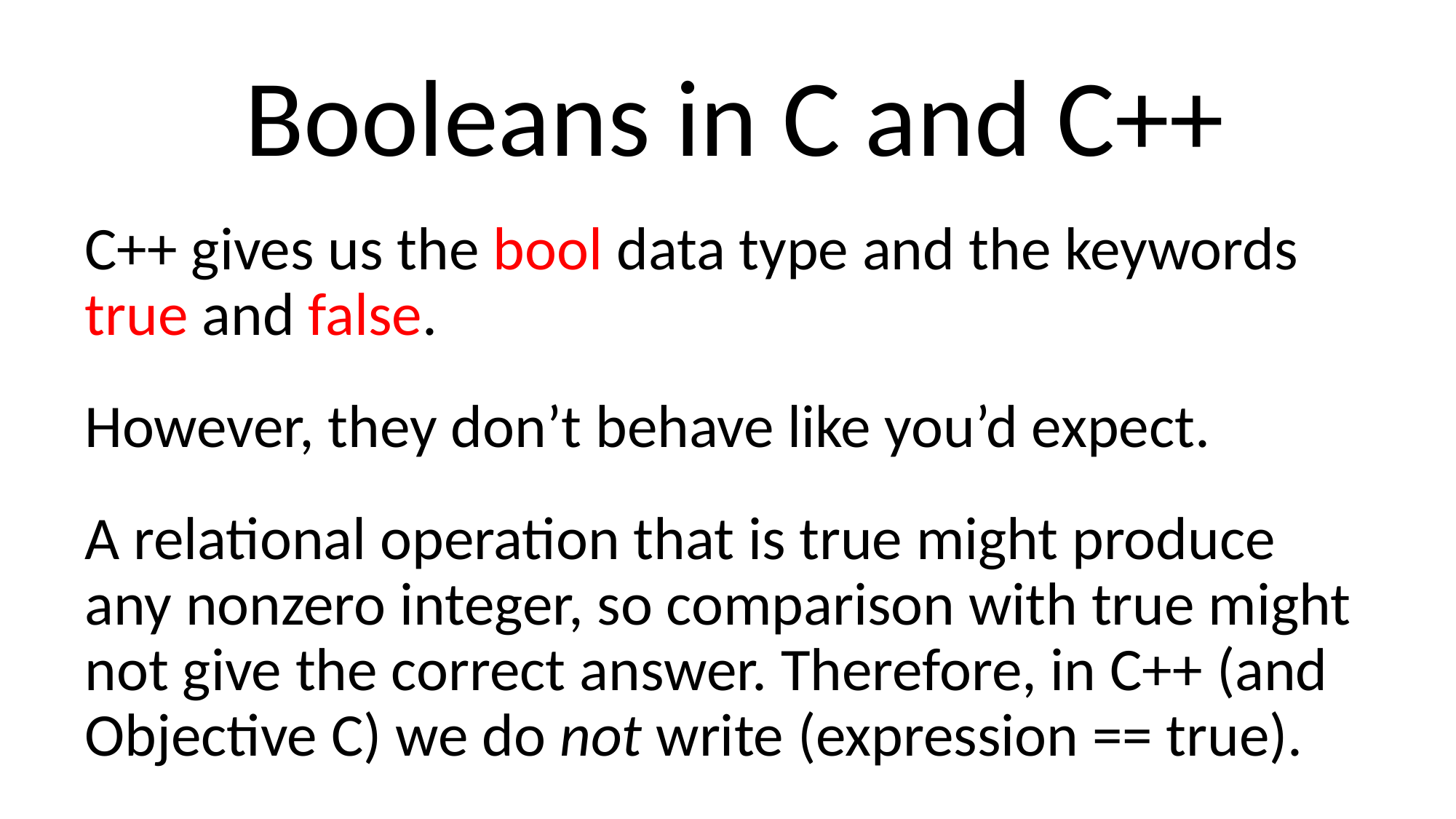

# Booleans in C and C++
C++ gives us the bool data type and the keywords true and false.

However, they don’t behave like you’d expect.

A relational operation that is true might produce any nonzero integer, so comparison with true might not give the correct answer. Therefore, in C++ (and Objective C) we do not write (expression == true).